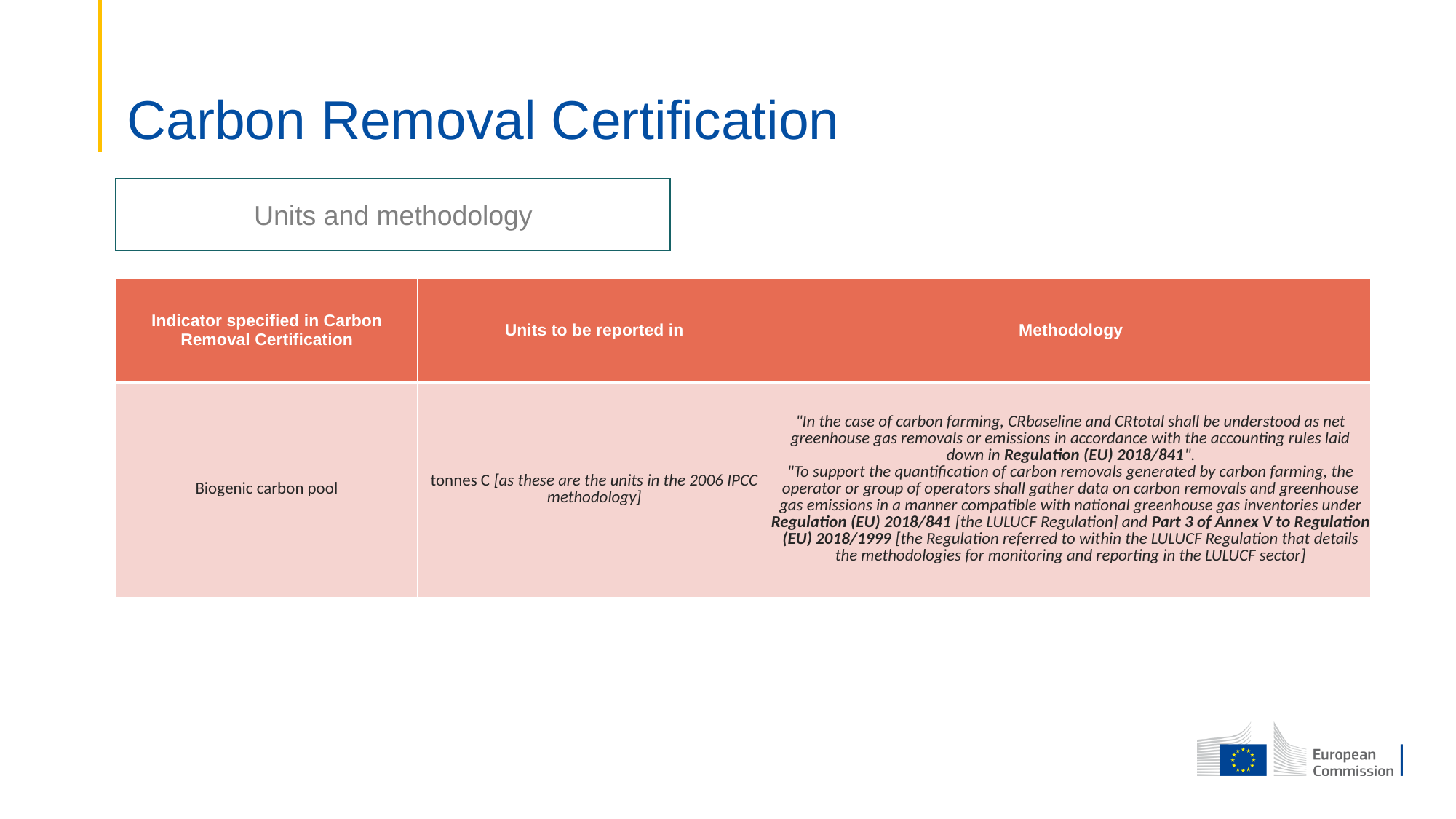

# Carbon Removal Certification
Units and methodology
| Indicator specified in Carbon Removal Certification | Units to be reported in | Methodology |
| --- | --- | --- |
| Biogenic carbon pool | tonnes C [as these are the units in the 2006 IPCC methodology] | "In the case of carbon farming, CRbaseline and CRtotal shall be understood as net greenhouse gas removals or emissions in accordance with the accounting rules laid down in Regulation (EU) 2018/841". "To support the quantification of carbon removals generated by carbon farming, the operator or group of operators shall gather data on carbon removals and greenhouse gas emissions in a manner compatible with national greenhouse gas inventories under Regulation (EU) 2018/841 [the LULUCF Regulation] and Part 3 of Annex V to Regulation (EU) 2018/1999 [the Regulation referred to within the LULUCF Regulation that details the methodologies for monitoring and reporting in the LULUCF sector] |